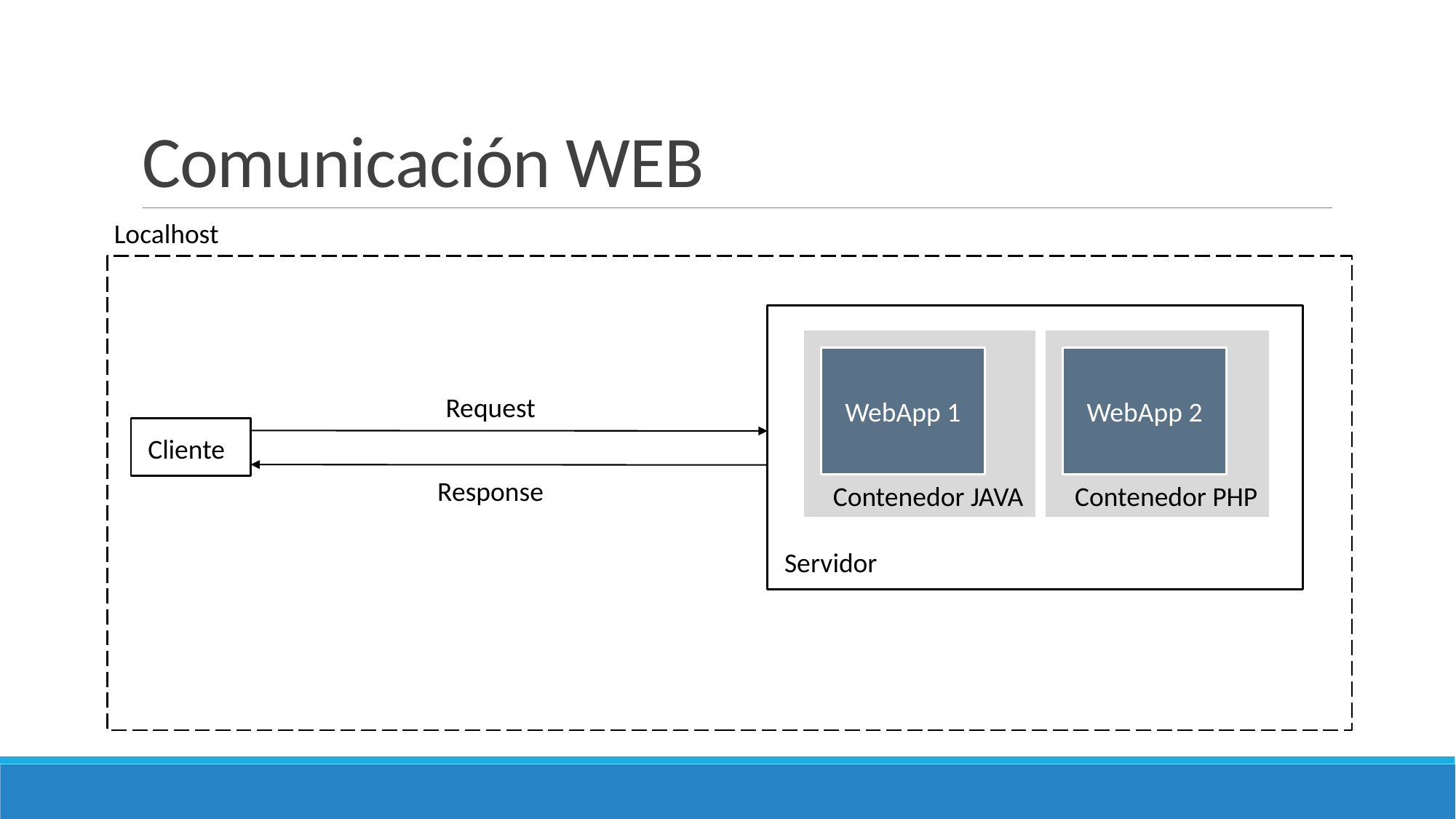

# Comunicación WEB
Localhost

WebApp 1
WebApp 2
Request

Cliente
Response
Contenedor JAVA
Contenedor PHP
Servidor